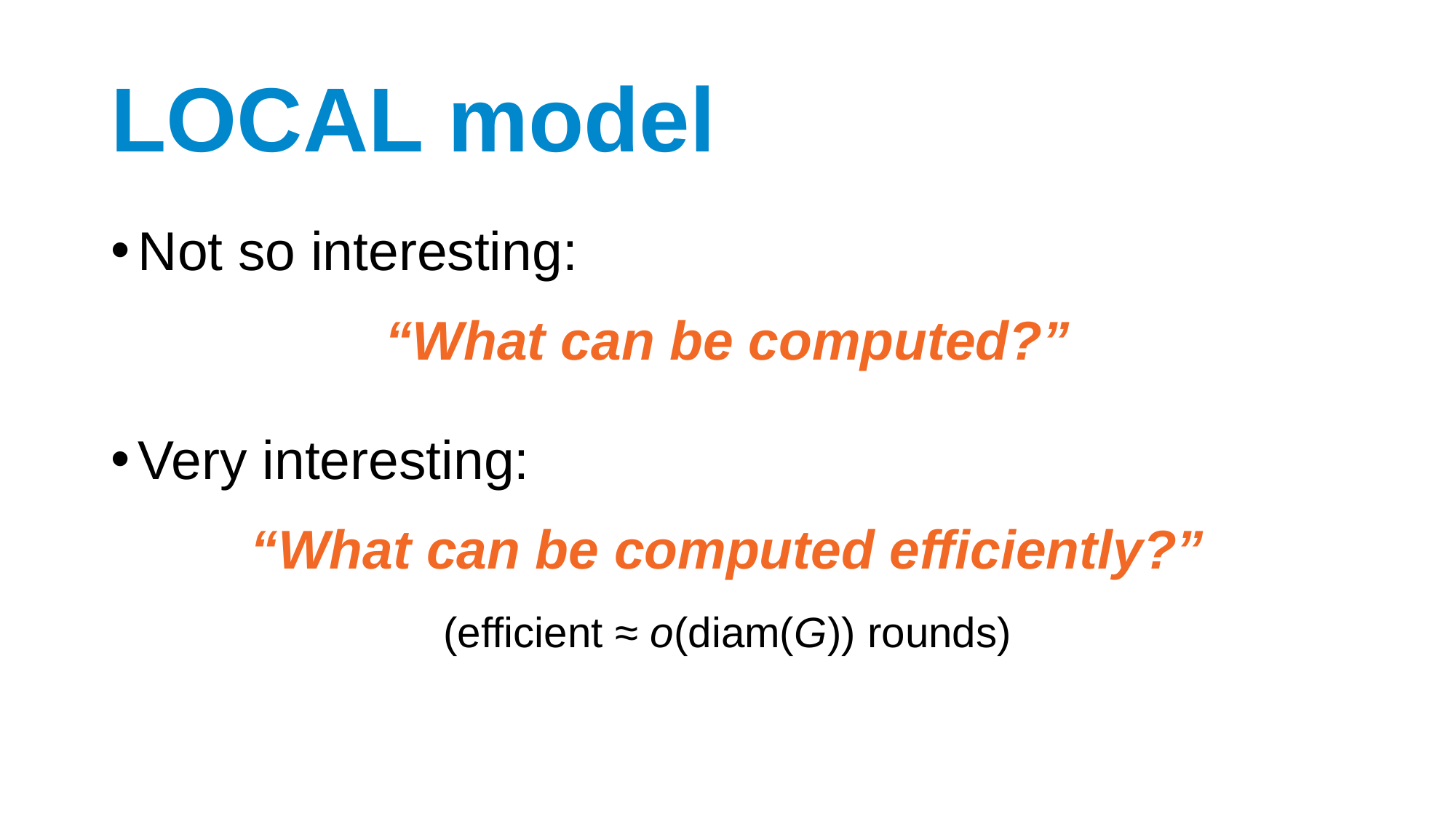

# LOCAL model
Not so interesting:
“What can be computed?”
Very interesting:
“What can be computed efficiently?”
(efficient ≈ o(diam(G)) rounds)